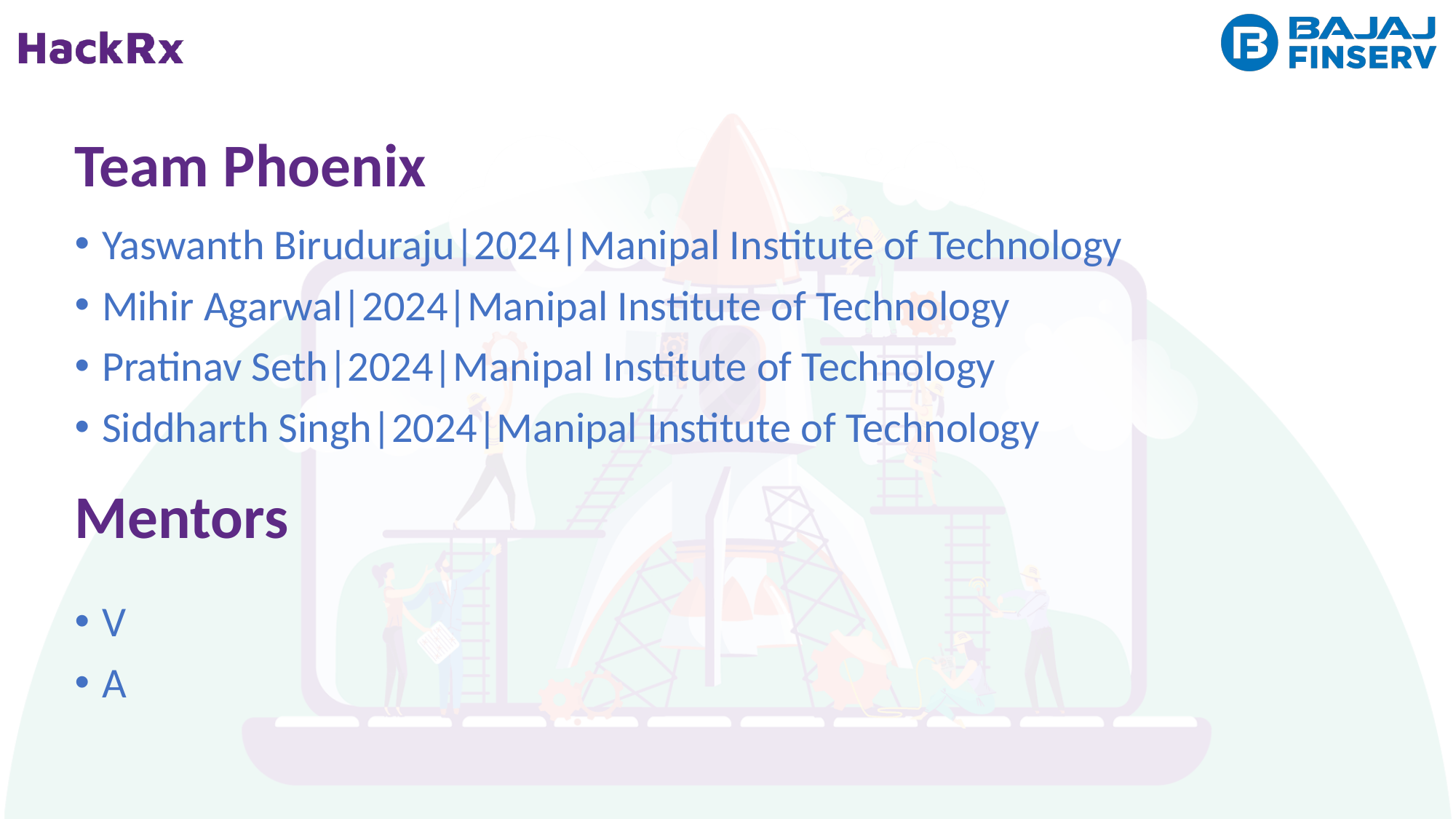

Team Phoenix
Yaswanth Biruduraju|2024|Manipal Institute of Technology
Mihir Agarwal|2024|Manipal Institute of Technology
Pratinav Seth|2024|Manipal Institute of Technology
Siddharth Singh|2024|Manipal Institute of Technology

Mentors
V
A